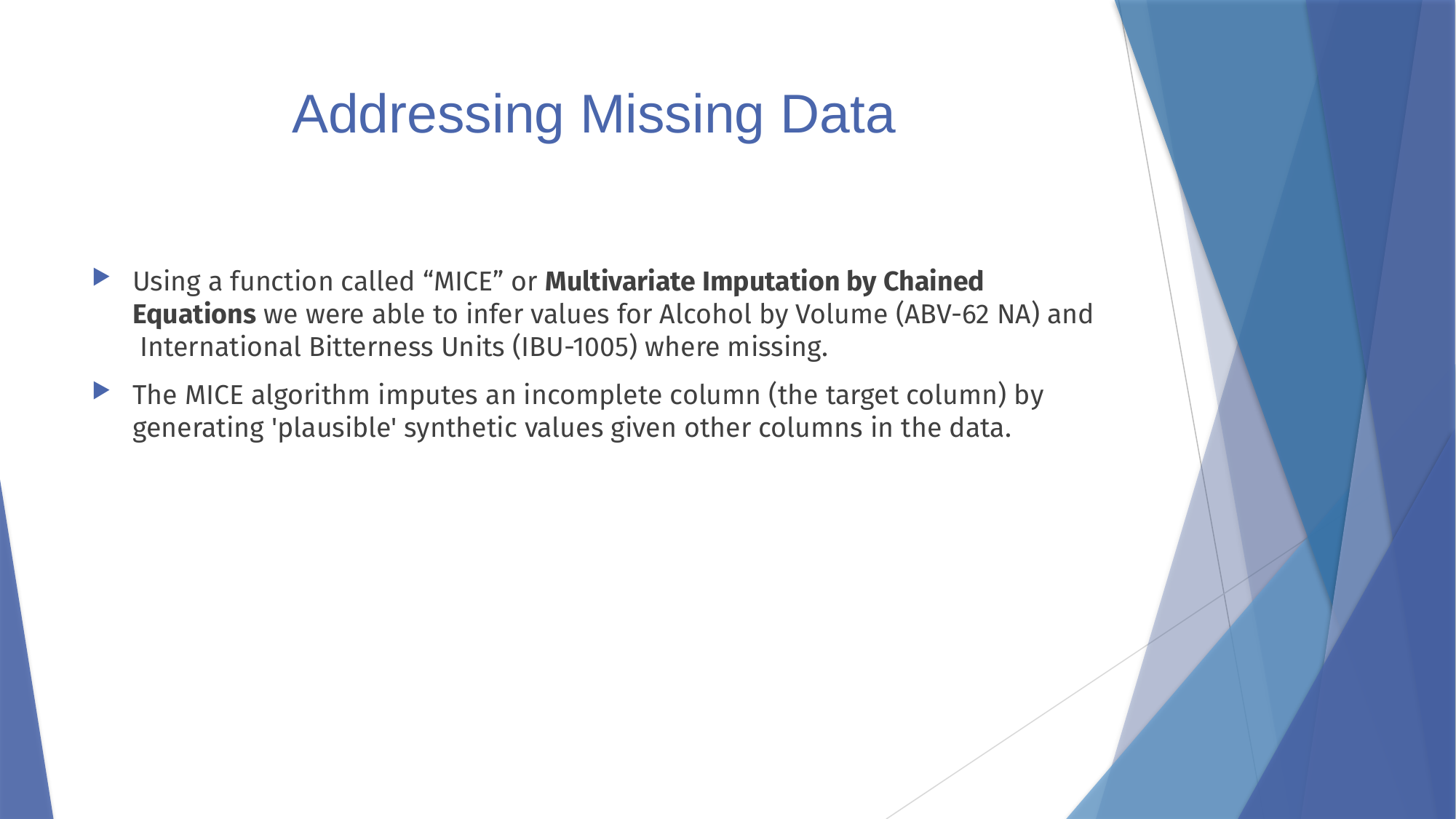

# Addressing Missing Data
Using a function called “MICE” or Multivariate Imputation by Chained Equations we were able to infer values for Alcohol by Volume (ABV-62 NA) and  International Bitterness Units (IBU-1005) where missing.
The MICE algorithm imputes an incomplete column (the target column) by generating 'plausible' synthetic values given other columns in the data.